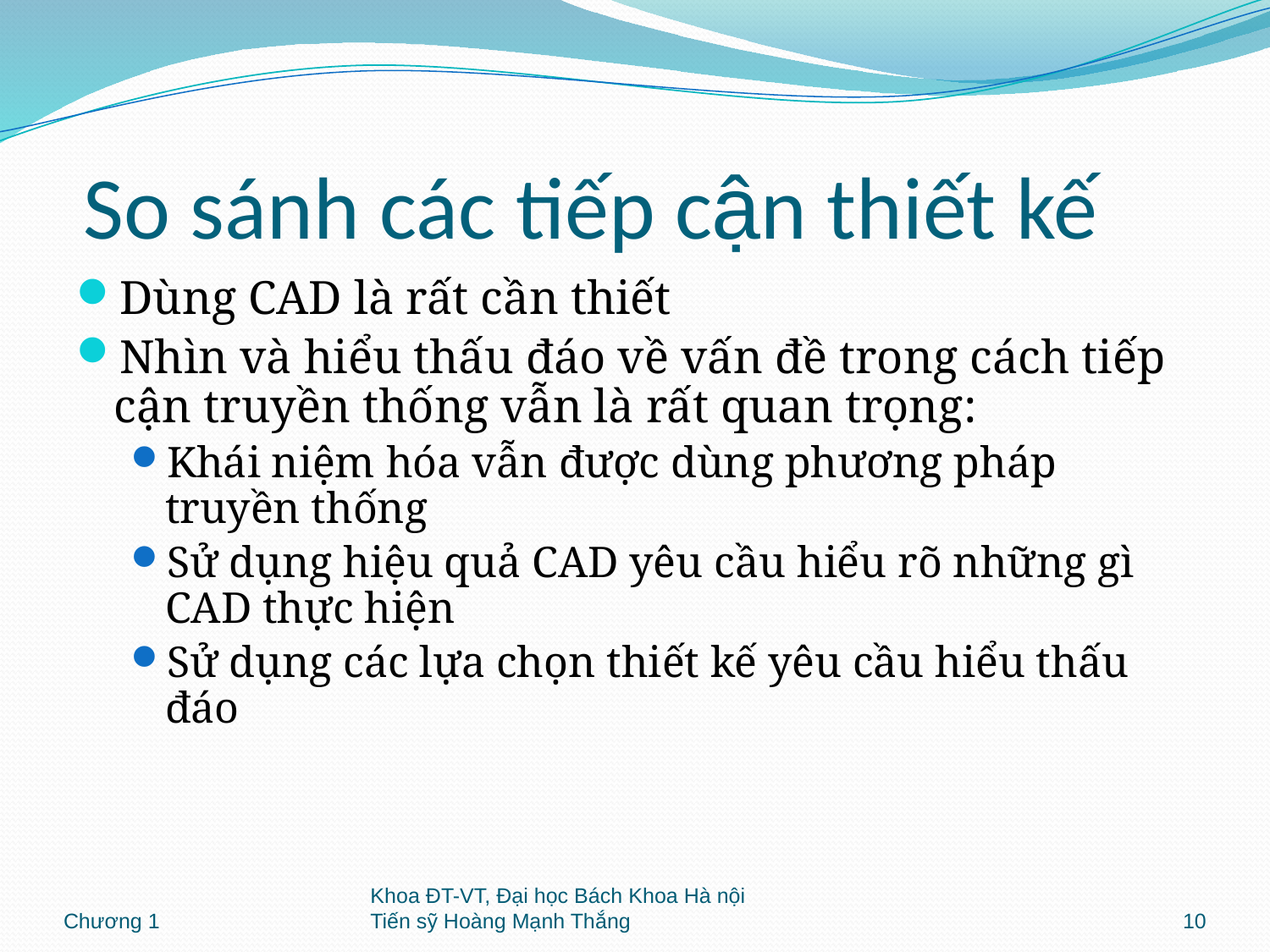

# So sánh các tiếp cận thiết kế
Dùng CAD là rất cần thiết
Nhìn và hiểu thấu đáo về vấn đề trong cách tiếp cận truyền thống vẫn là rất quan trọng:
Khái niệm hóa vẫn được dùng phương pháp truyền thống
Sử dụng hiệu quả CAD yêu cầu hiểu rõ những gì CAD thực hiện
Sử dụng các lựa chọn thiết kế yêu cầu hiểu thấu đáo
Chương 1
Khoa ĐT-VT, Đại học Bách Khoa Hà nội           Tiến sỹ Hoàng Mạnh Thắng
10